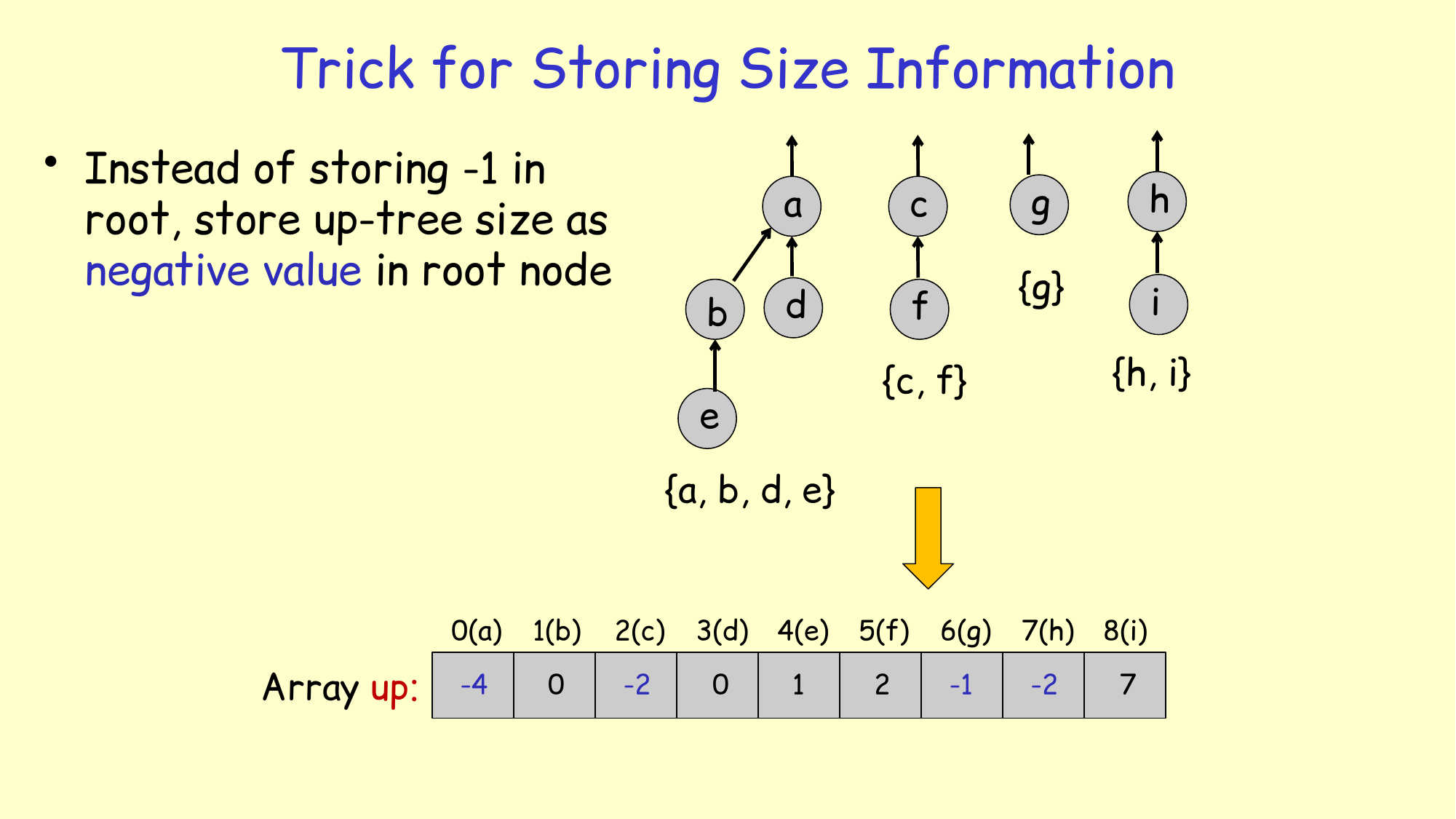

# Trick for Storing Size Information
Instead of storing -1 in root, store up-tree size as negative value in root node
h

g

a

c

{g}
i

d

f

b
{h, i}
{c, f}
e

{a, b, d, e}

0(a)

-4
1(b)

0
2(c)

-2
3(d)

0
4(e)

1
5(f)

2
6(g)

-1
7(h)

-2
8(i)

7
Array up: